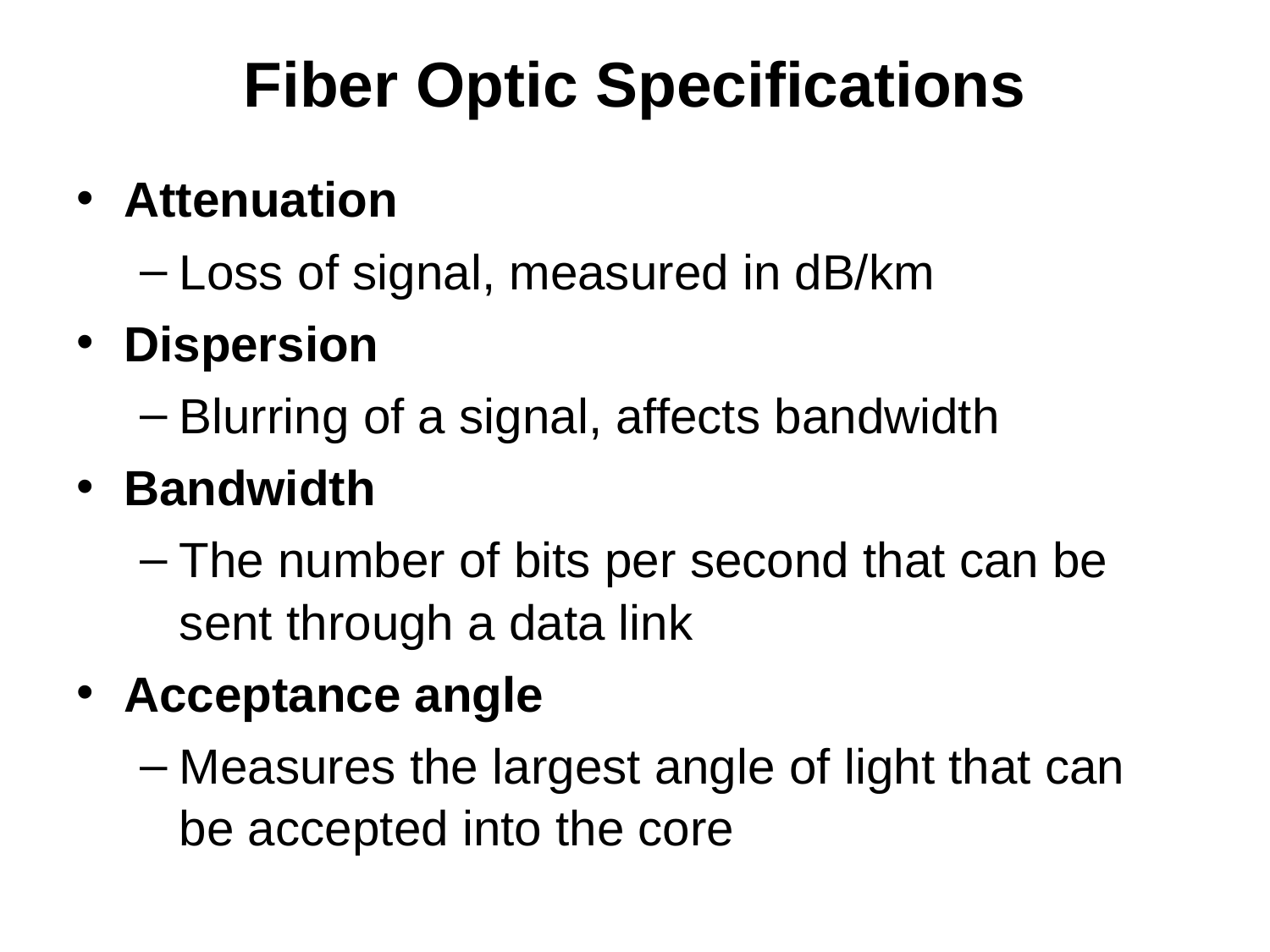

# Fiber Optic Specifications
Attenuation
Loss of signal, measured in dB/km
Dispersion
Blurring of a signal, affects bandwidth
Bandwidth
The number of bits per second that can be sent through a data link
Acceptance angle
Measures the largest angle of light that can be accepted into the core